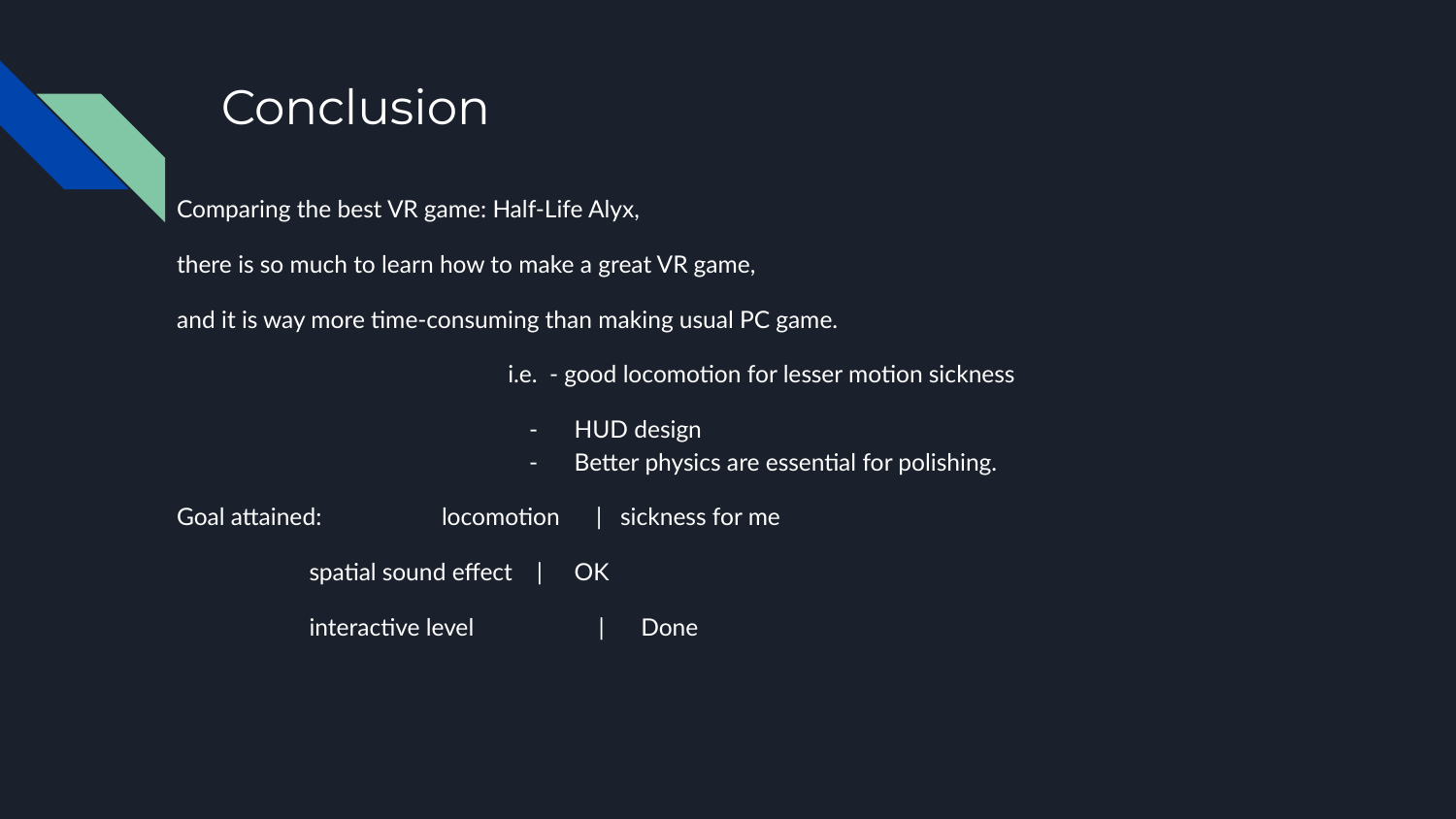

# Conclusion
Comparing the best VR game: Half-Life Alyx,
there is so much to learn how to make a great VR game,
and it is way more time-consuming than making usual PC game.
i.e.  - good locomotion for lesser motion sickness
HUD design
Better physics are essential for polishing.
Goal attained:			locomotion      |   sickness for me
				spatial sound effect    |	OK
				interactive level	    |      Done